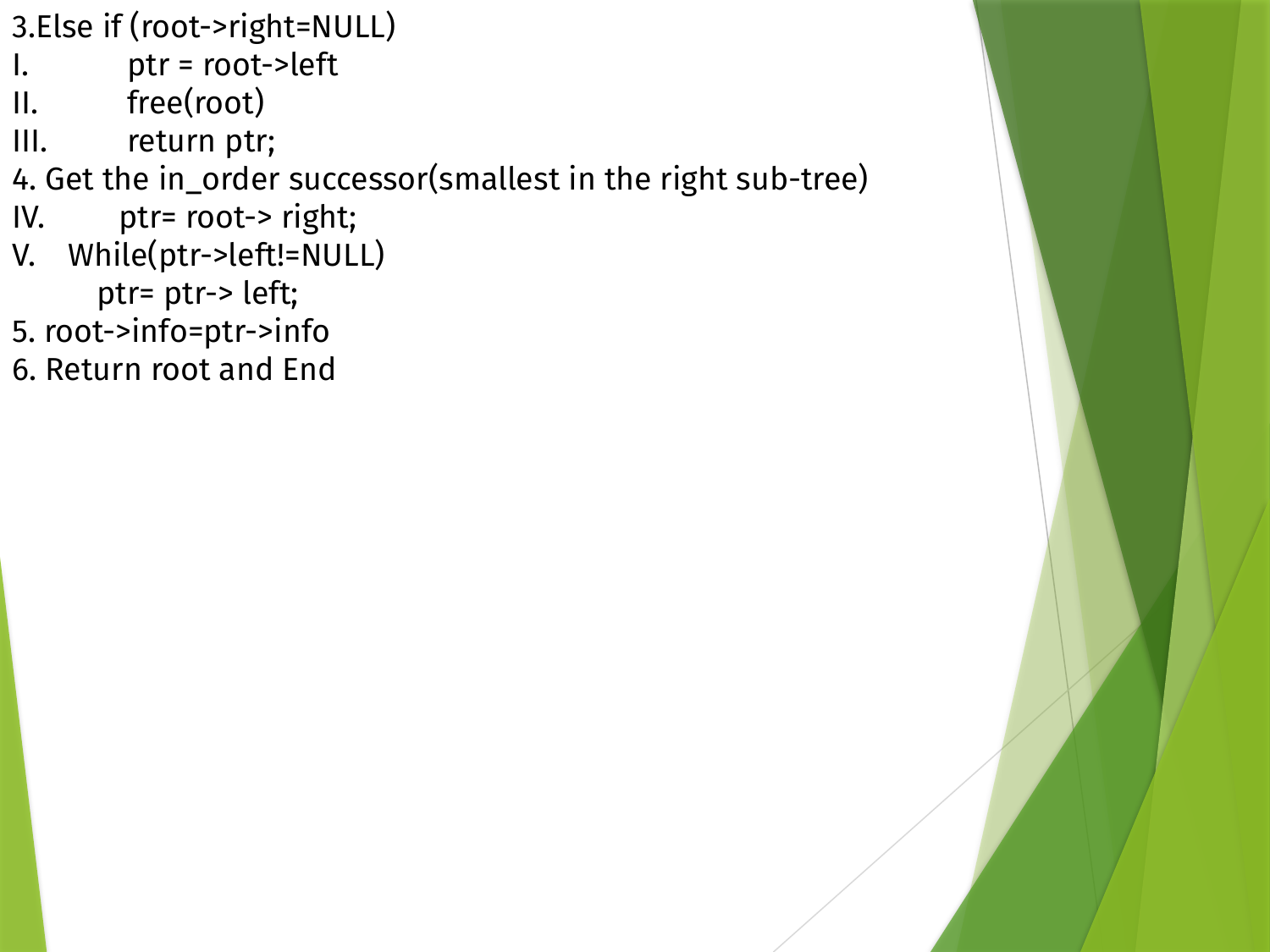

3.Else if (root->right=NULL)
       ptr = root->left
       free(root)
       return ptr;
4. Get the in_order successor(smallest in the right sub-tree)
      ptr= root-> right;
While(ptr->left!=NULL)
          ptr= ptr-> left;
5. root->info=ptr->info
6. Return root and End